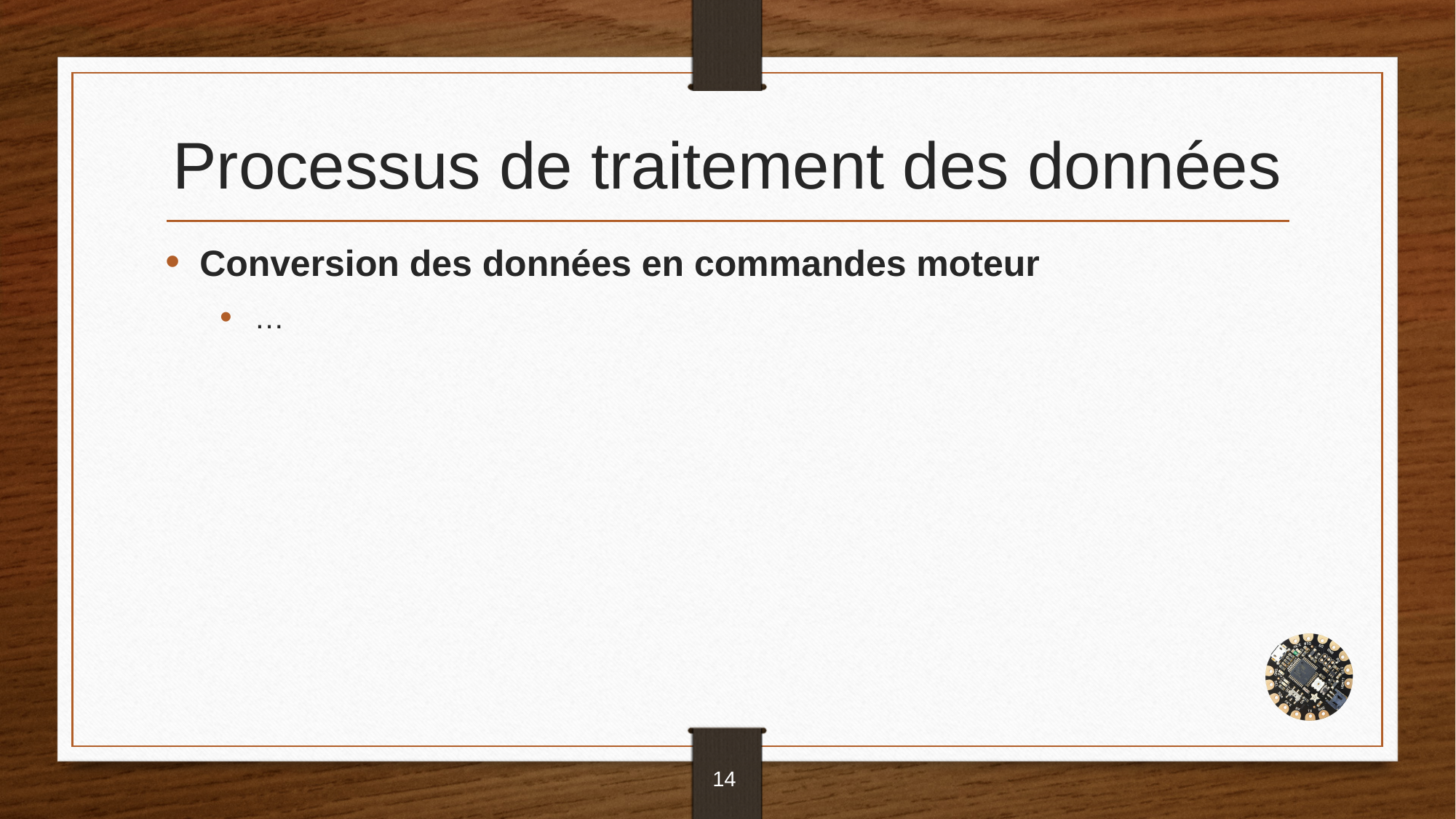

# Processus de traitement des données
Conversion des données en commandes moteur
…

14